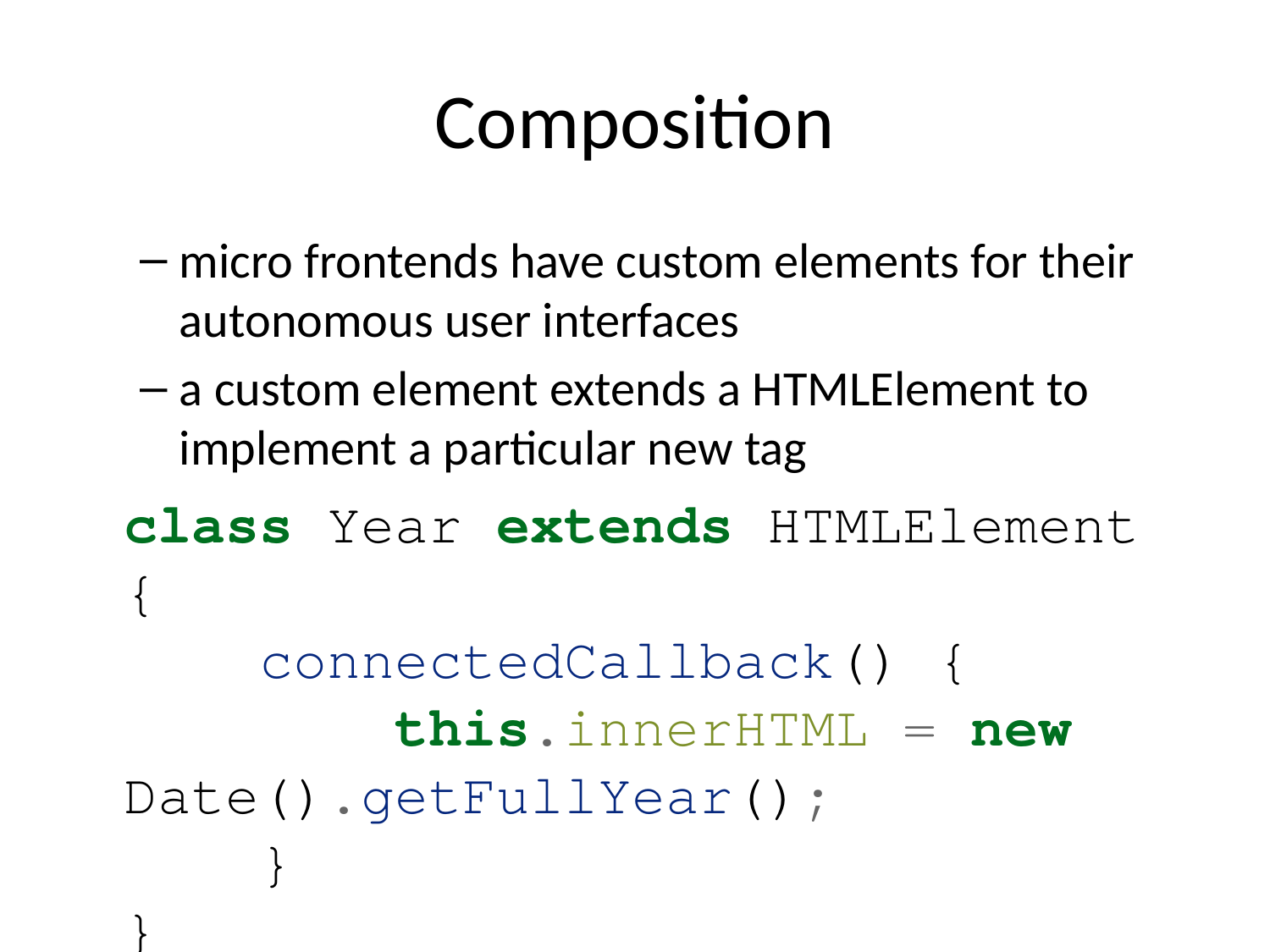

# Composition
micro frontends have custom elements for their autonomous user interfaces
a custom element extends a HTMLElement to implement a particular new tag
class Year extends HTMLElement {
    connectedCallback() {
        this.innerHTML = new Date().getFullYear();
    }
}